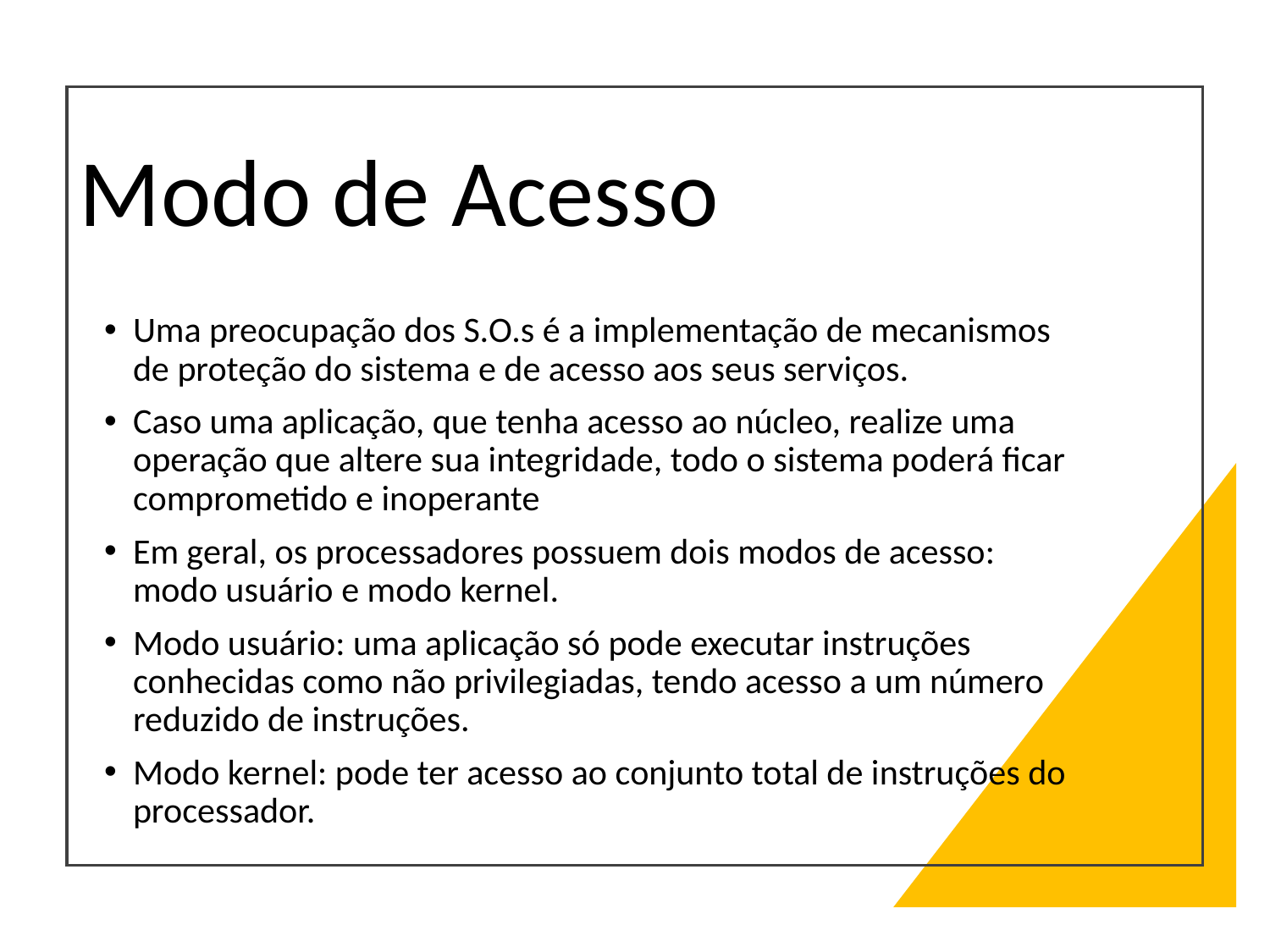

# Modo de Acesso

Uma preocupação dos S.O.s é a implementação de mecanismos de proteção do sistema e de acesso aos seus serviços.
Caso uma aplicação, que tenha acesso ao núcleo, realize uma operação que altere sua integridade, todo o sistema poderá ficar comprometido e inoperante
Em geral, os processadores possuem dois modos de acesso: modo usuário e modo kernel.
Modo usuário: uma aplicação só pode executar instruções conhecidas como não privilegiadas, tendo acesso a um número reduzido de instruções.
Modo kernel: pode ter acesso ao conjunto total de instruções do processador.